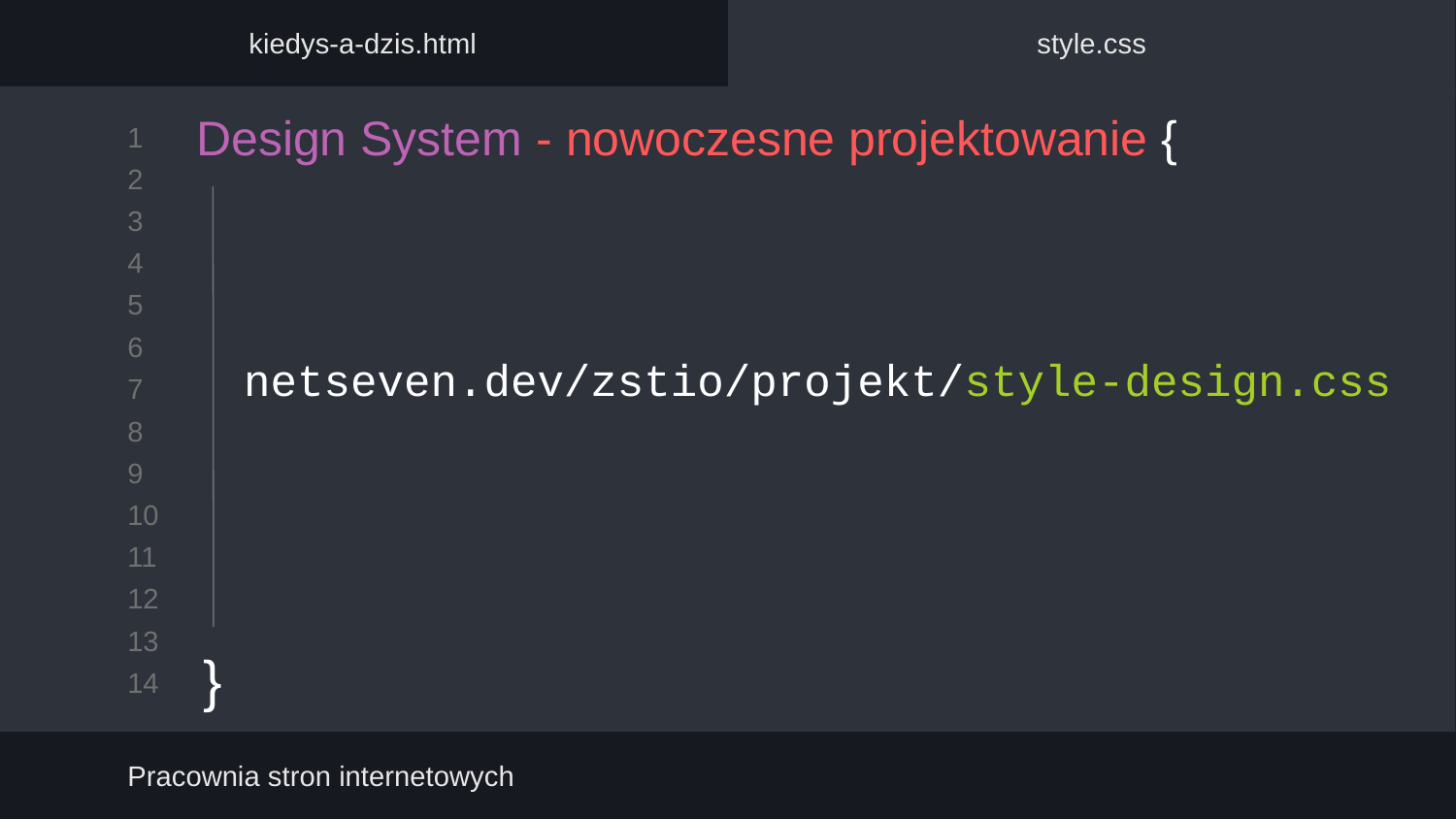

kiedys-a-dzis.html
style.css
# Design System - nowoczesne projektowanie {
}
netseven.dev/zstio/projekt/style-design.css
Pracownia stron internetowych